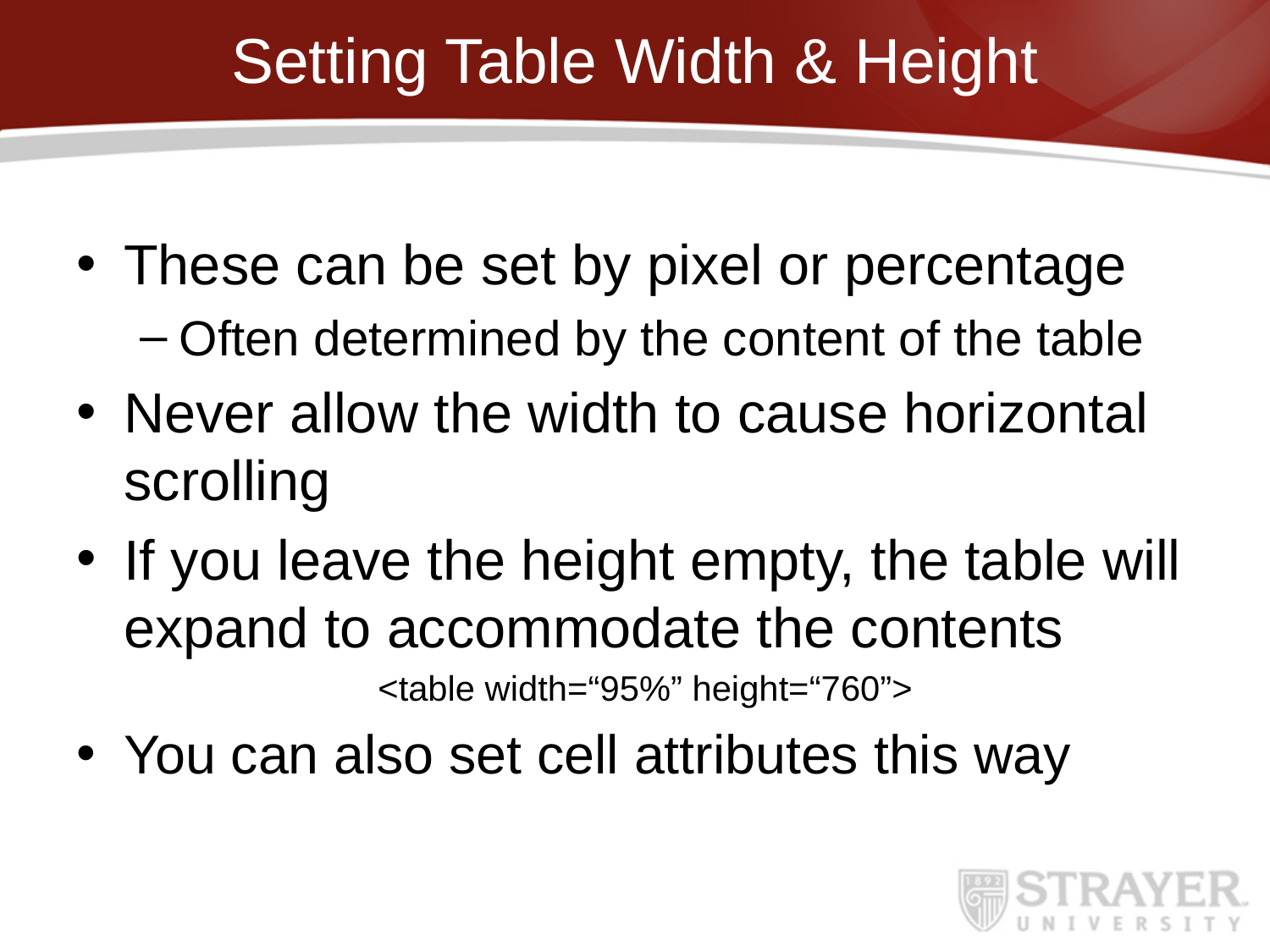

# Setting Table Width & Height
These can be set by pixel or percentage
Often determined by the content of the table
Never allow the width to cause horizontal scrolling
If you leave the height empty, the table will expand to accommodate the contents
			<table width=“95%” height=“760”>
You can also set cell attributes this way